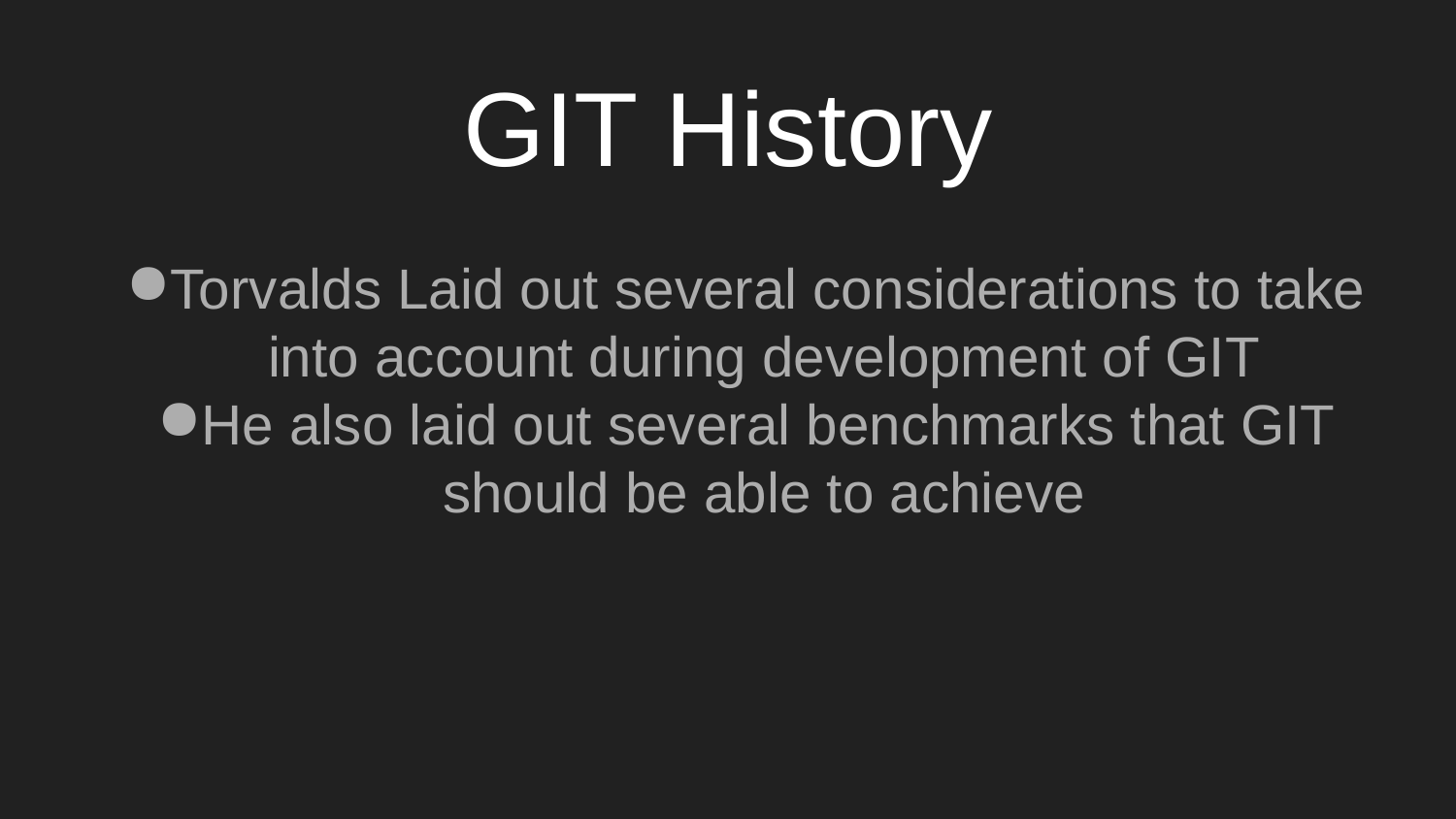

# GIT History
Torvalds Laid out several considerations to take into account during development of GIT
He also laid out several benchmarks that GIT should be able to achieve